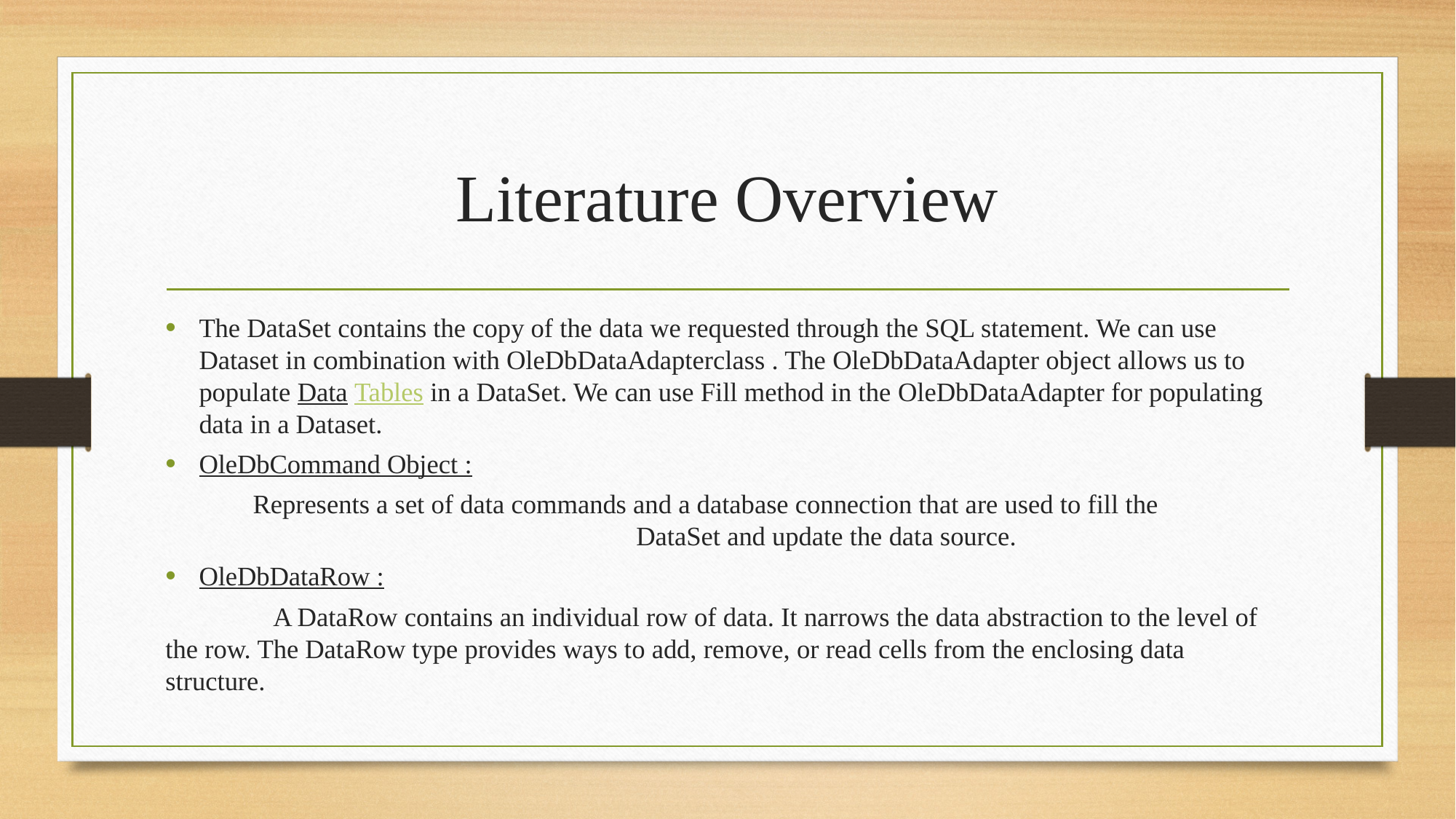

# Literature Overview
The DataSet contains the copy of the data we requested through the SQL statement. We can use Dataset in combination with OleDbDataAdapterclass . The OleDbDataAdapter object allows us to populate Data Tables in a DataSet. We can use Fill method in the OleDbDataAdapter for populating data in a Dataset.
OleDbCommand Object :
             Represents a set of data commands and a database connection that are used to fill the                                                                                          DataSet and update the data source.
OleDbDataRow :
                A DataRow contains an individual row of data. It narrows the data abstraction to the level of the row. The DataRow type provides ways to add, remove, or read cells from the enclosing data structure.